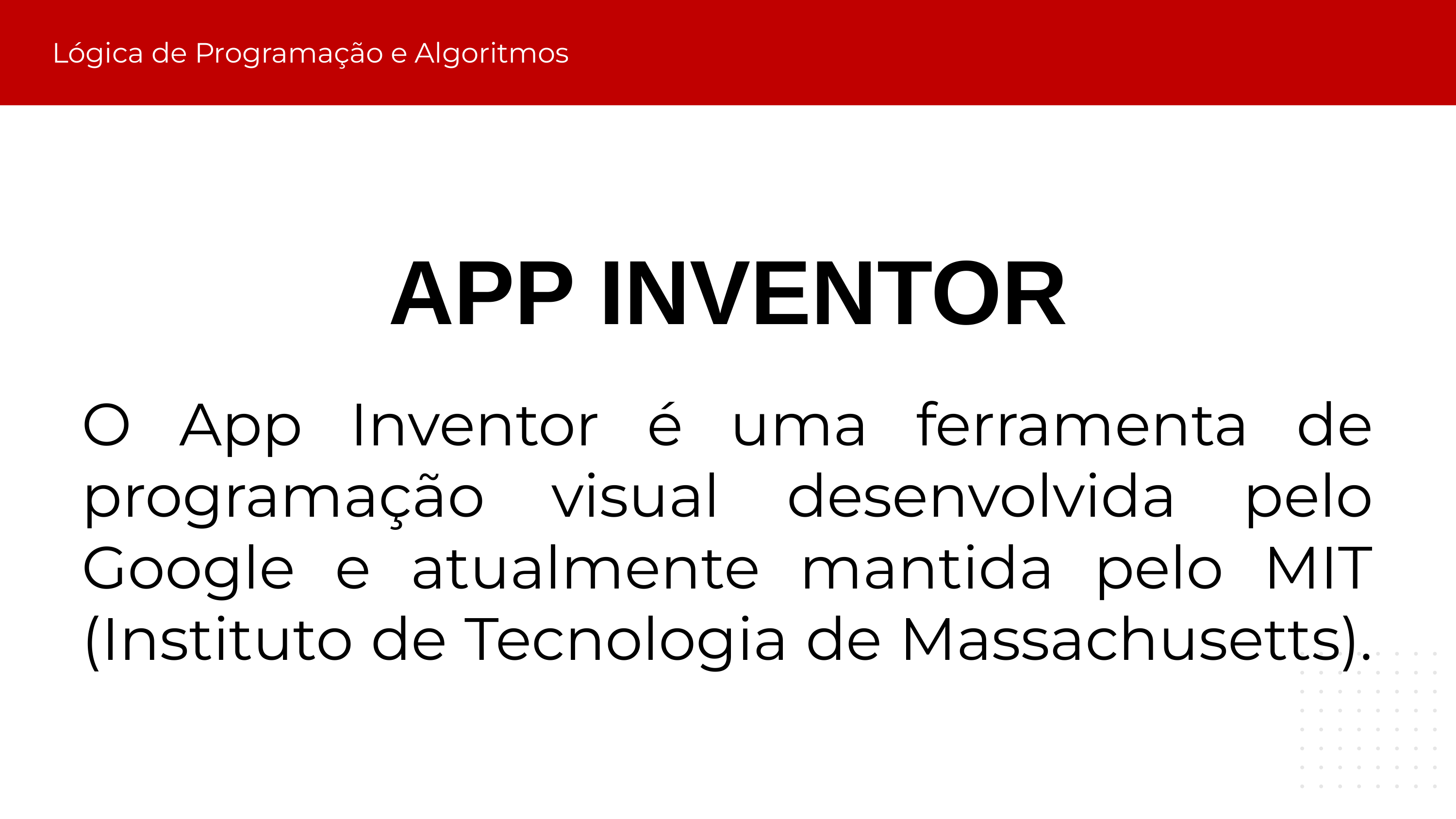

Lógica de Programação e Algoritmos
APP INVENTOR
O App Inventor é uma ferramenta de programação visual desenvolvida pelo Google e atualmente mantida pelo MIT (Instituto de Tecnologia de Massachusetts).